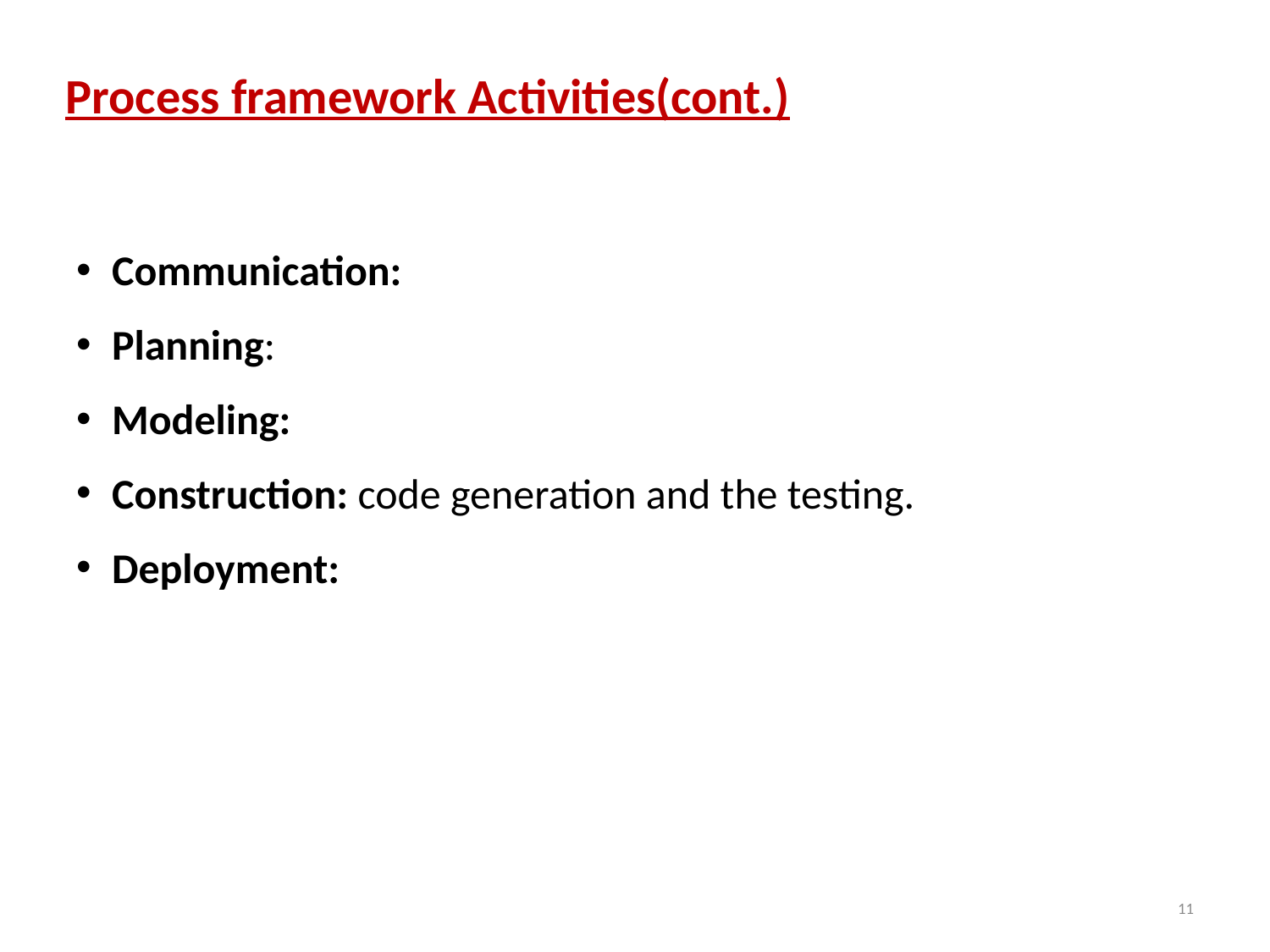

# Process framework Activities(cont.)
Communication:
Planning:
Modeling:
Construction: code generation and the testing.
Deployment:
11